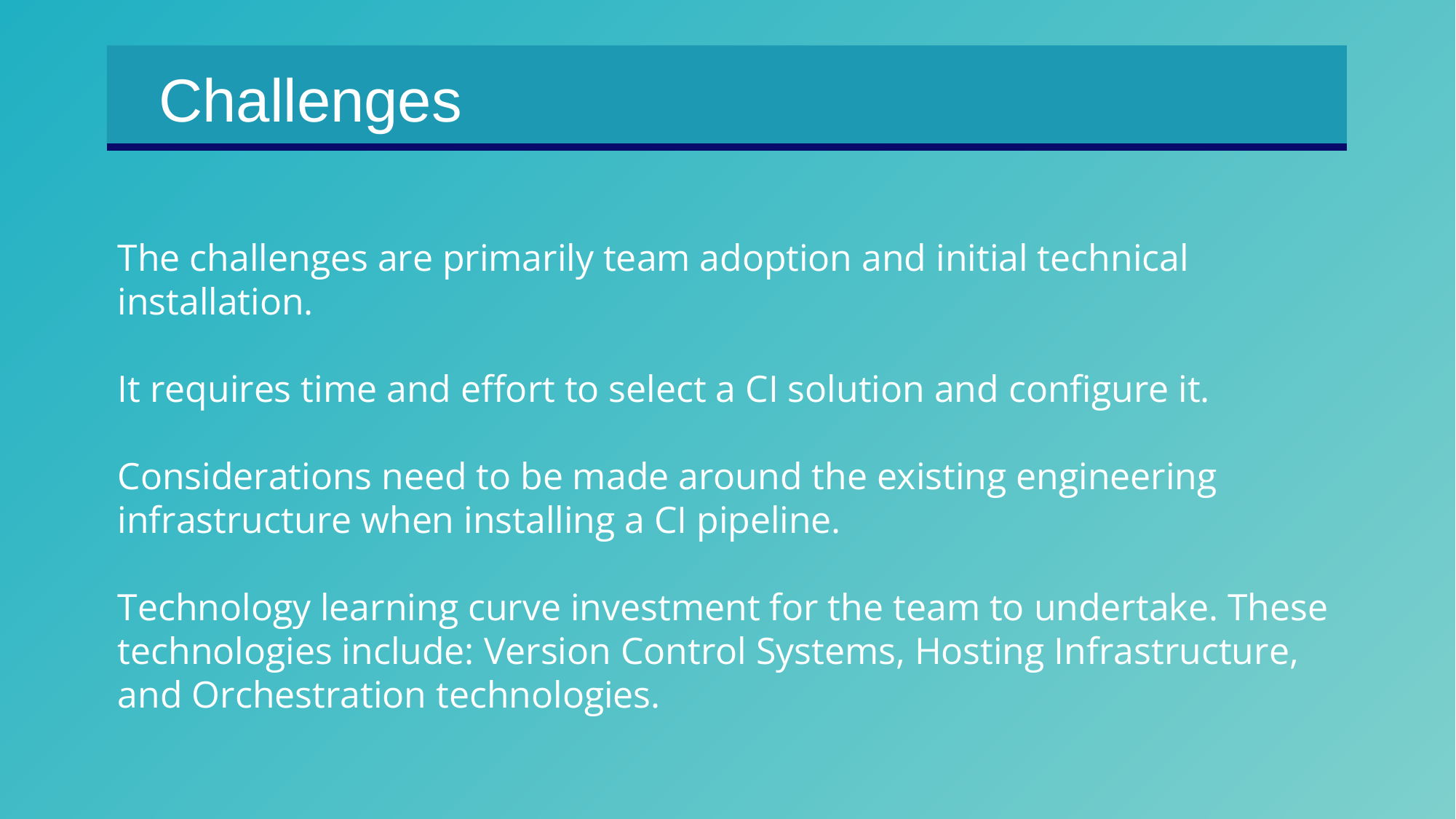

Challenges
The challenges are primarily team adoption and initial technical installation.

It requires time and effort to select a CI solution and configure it.

Considerations need to be made around the existing engineering infrastructure when installing a CI pipeline.

Technology learning curve investment for the team to undertake. These technologies include: Version Control Systems, Hosting Infrastructure, and Orchestration technologies.